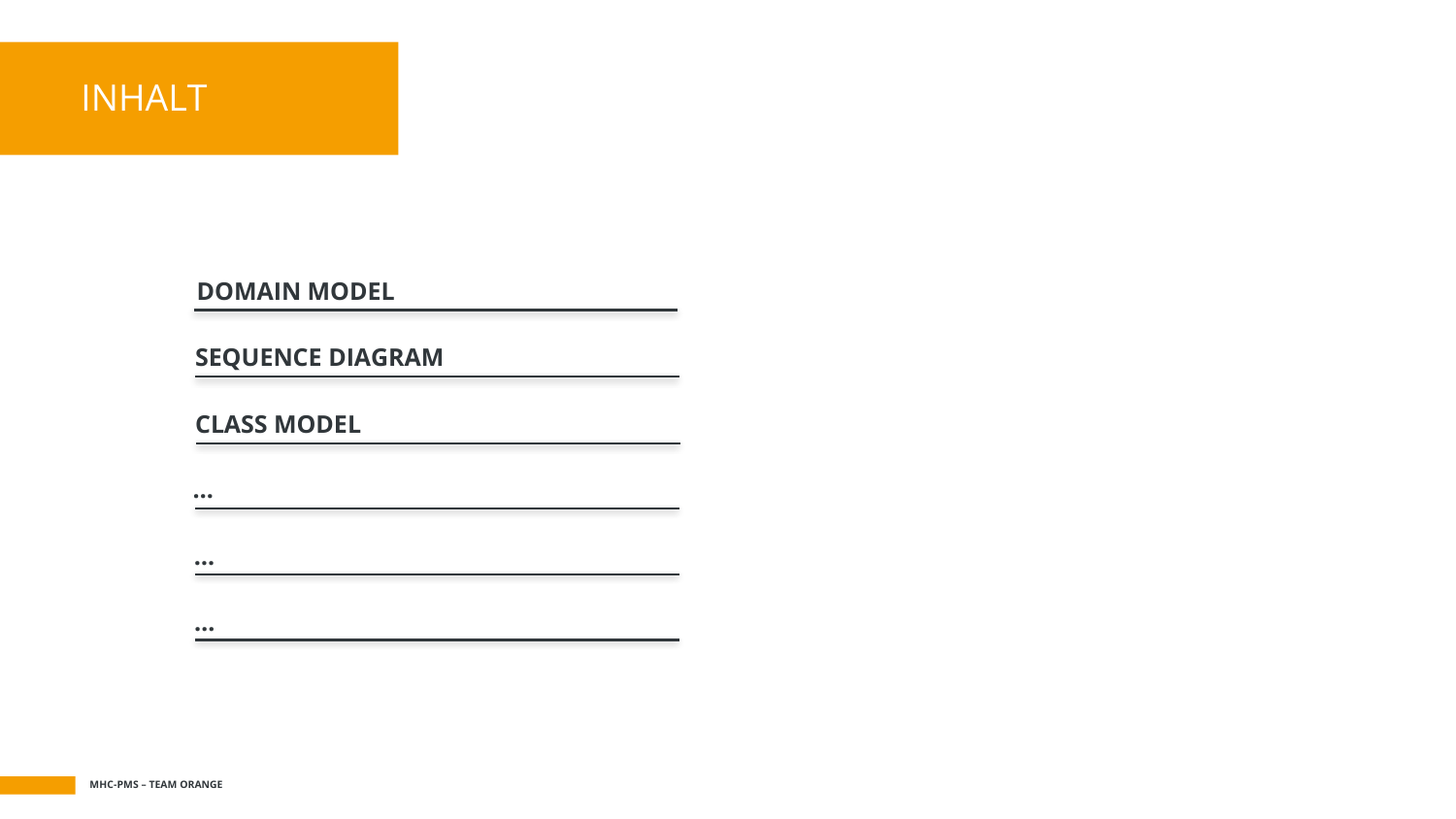

# INHALT
DOMAIN MODEL
SEQUENCE DIAGRAM
CLASS MODEL
…
…
…